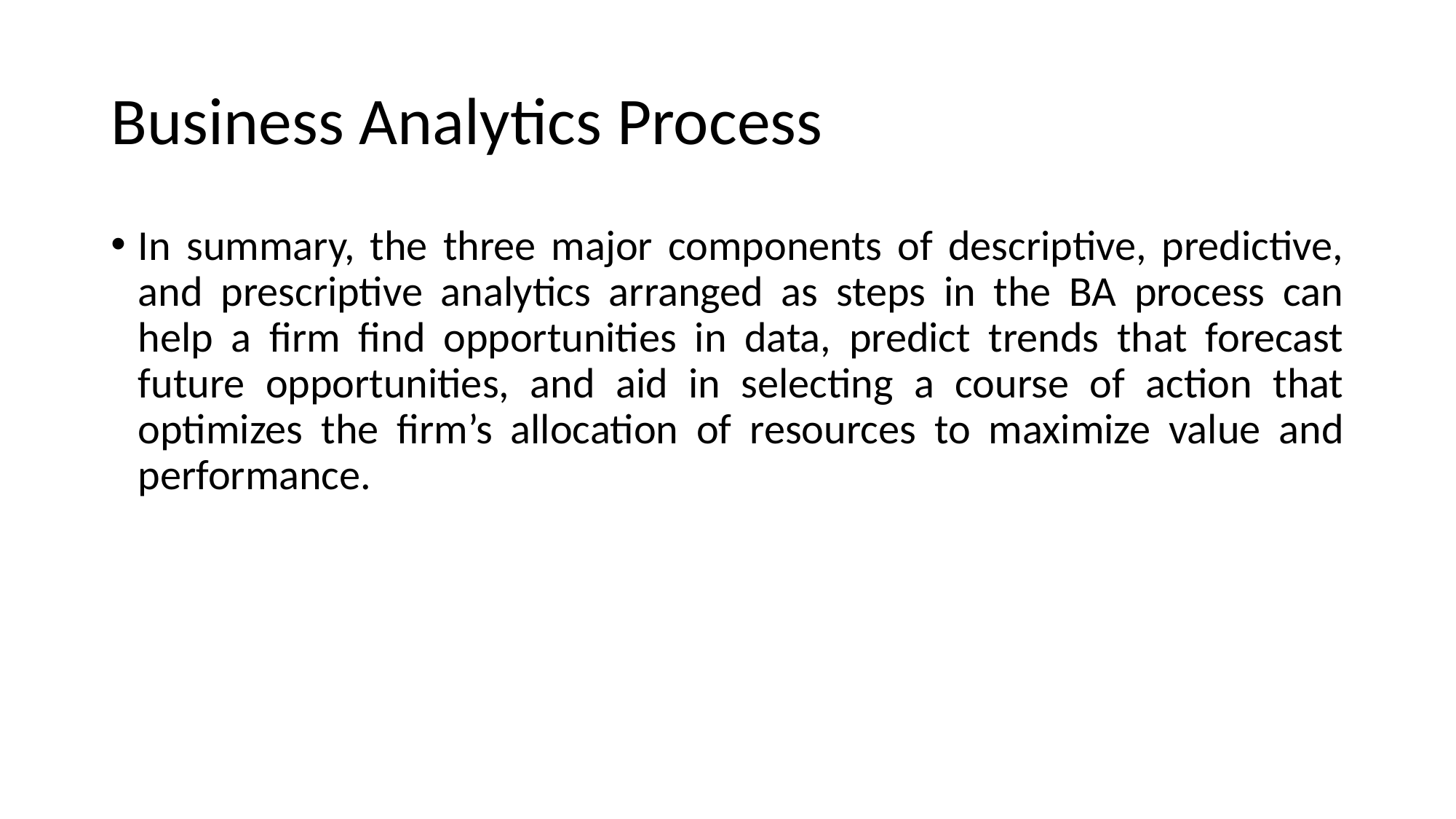

# Business Analytics Process
In summary, the three major components of descriptive, predictive, and prescriptive analytics arranged as steps in the BA process can help a firm find opportunities in data, predict trends that forecast future opportunities, and aid in selecting a course of action that optimizes the firm’s allocation of resources to maximize value and performance.